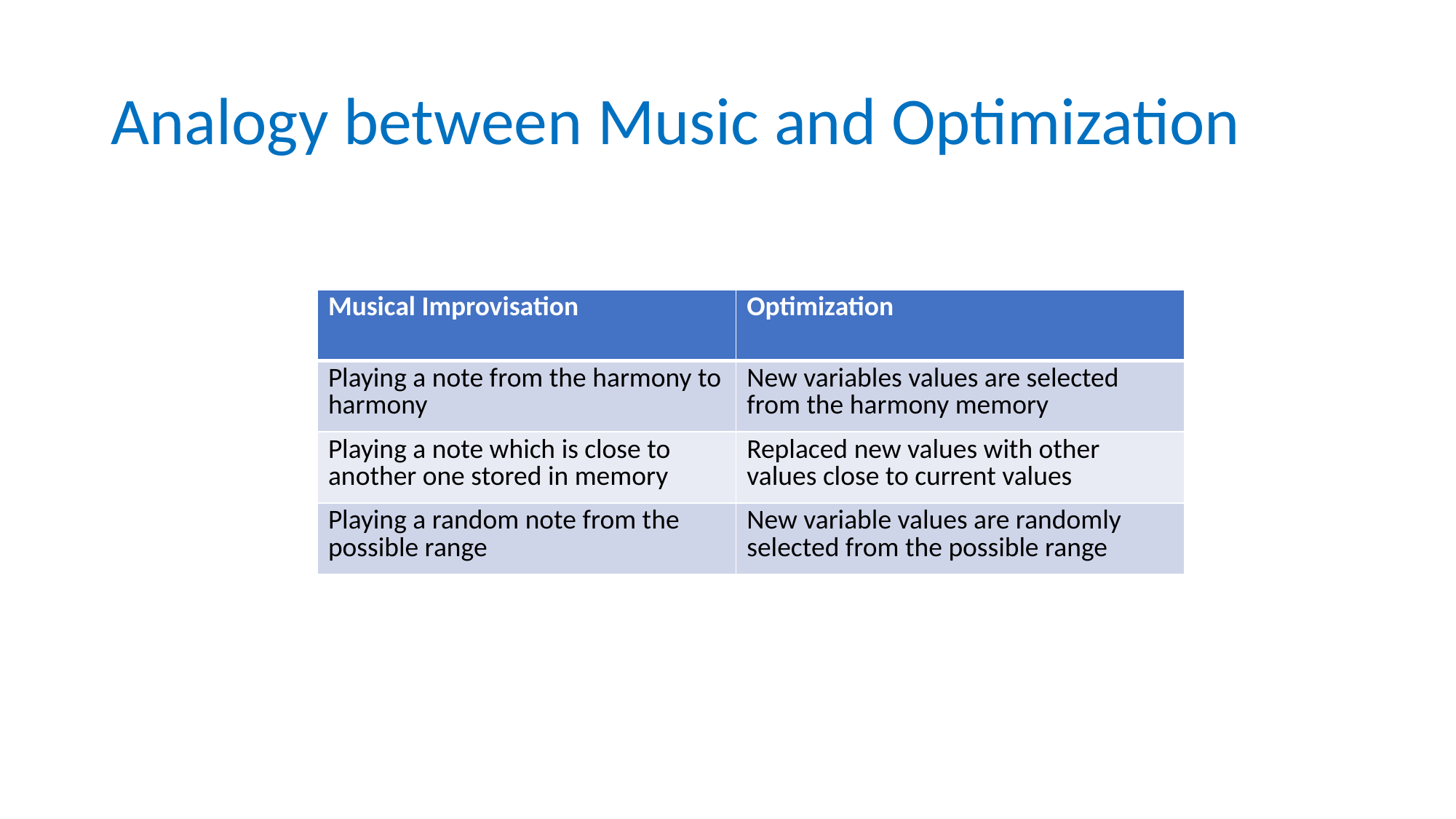

# Analogy between Music and Optimization

| Musical Improvisation | Optimization |
| --- | --- |
| Playing a note from the harmony to harmony | New variables values are selected from the harmony memory |
| Playing a note which is close to another one stored in memory | Replaced new values with other values close to current values |
| Playing a random note from the possible range | New variable values are randomly selected from the possible range |